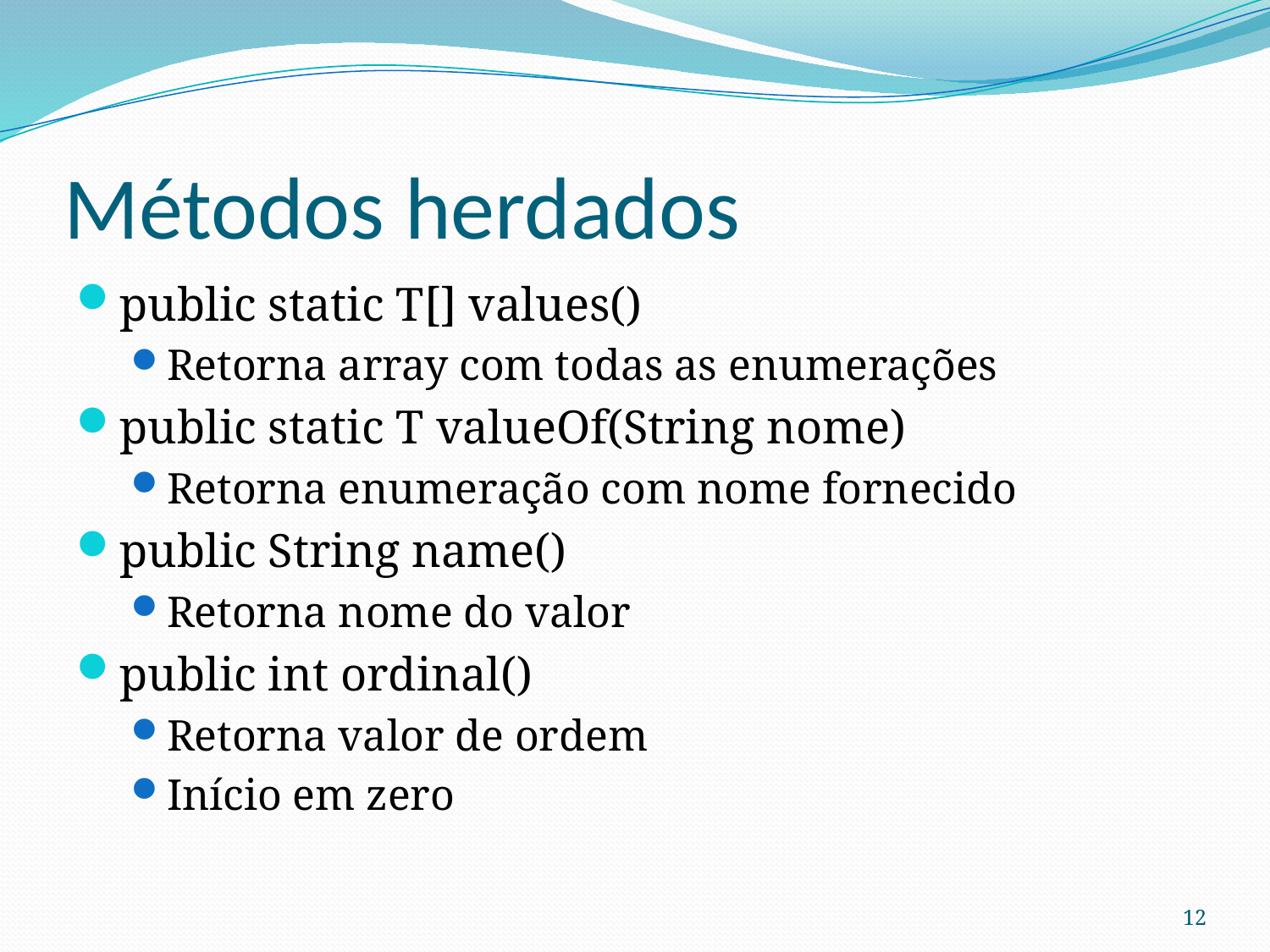

# Métodos herdados
public static T[] values()
Retorna array com todas as enumerações
public static T valueOf(String nome)
Retorna enumeração com nome fornecido
public String name()
Retorna nome do valor
public int ordinal()
Retorna valor de ordem
Início em zero

12